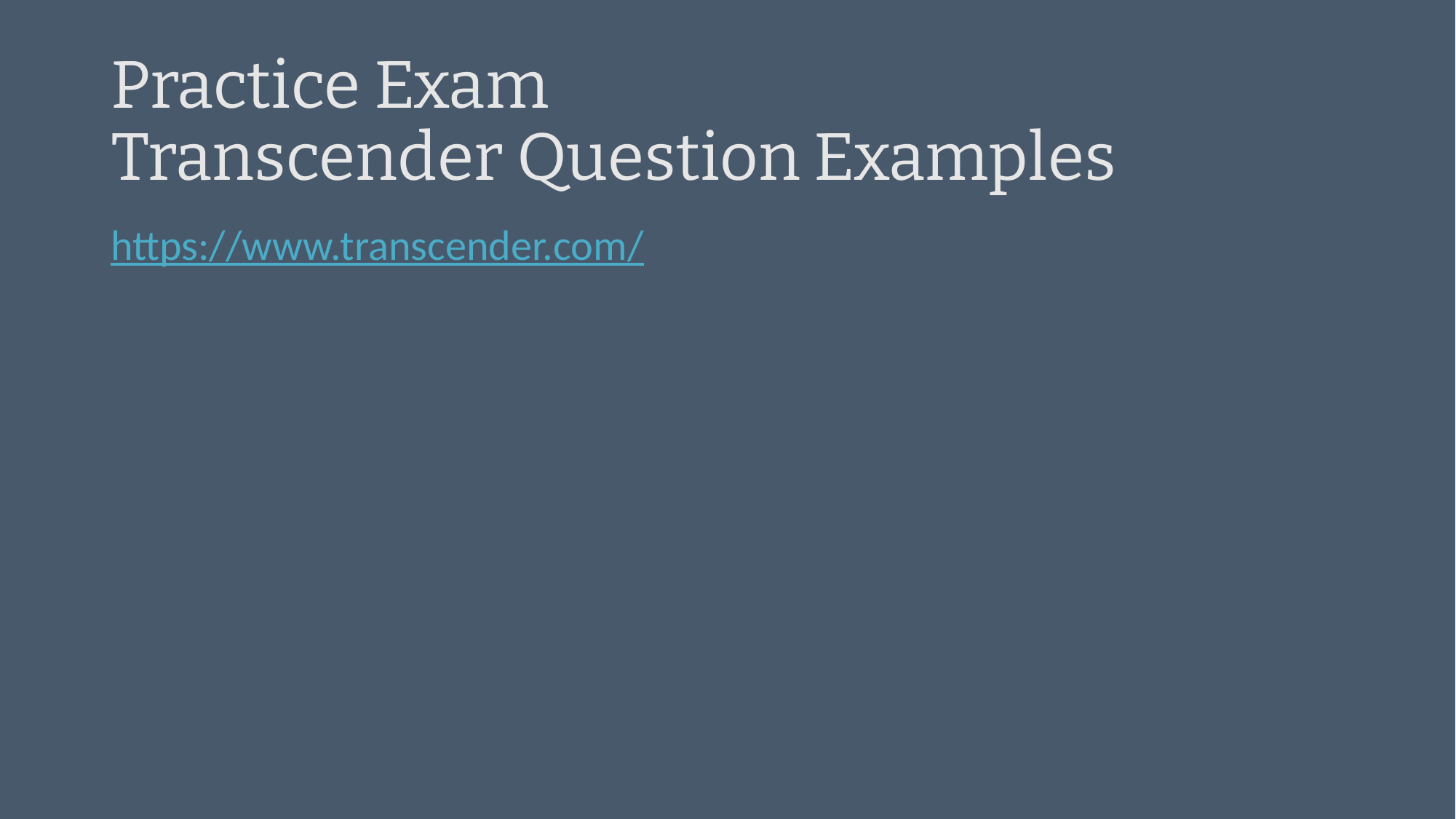

# Practice Exam Transcender Question Examples
https://www.transcender.com/